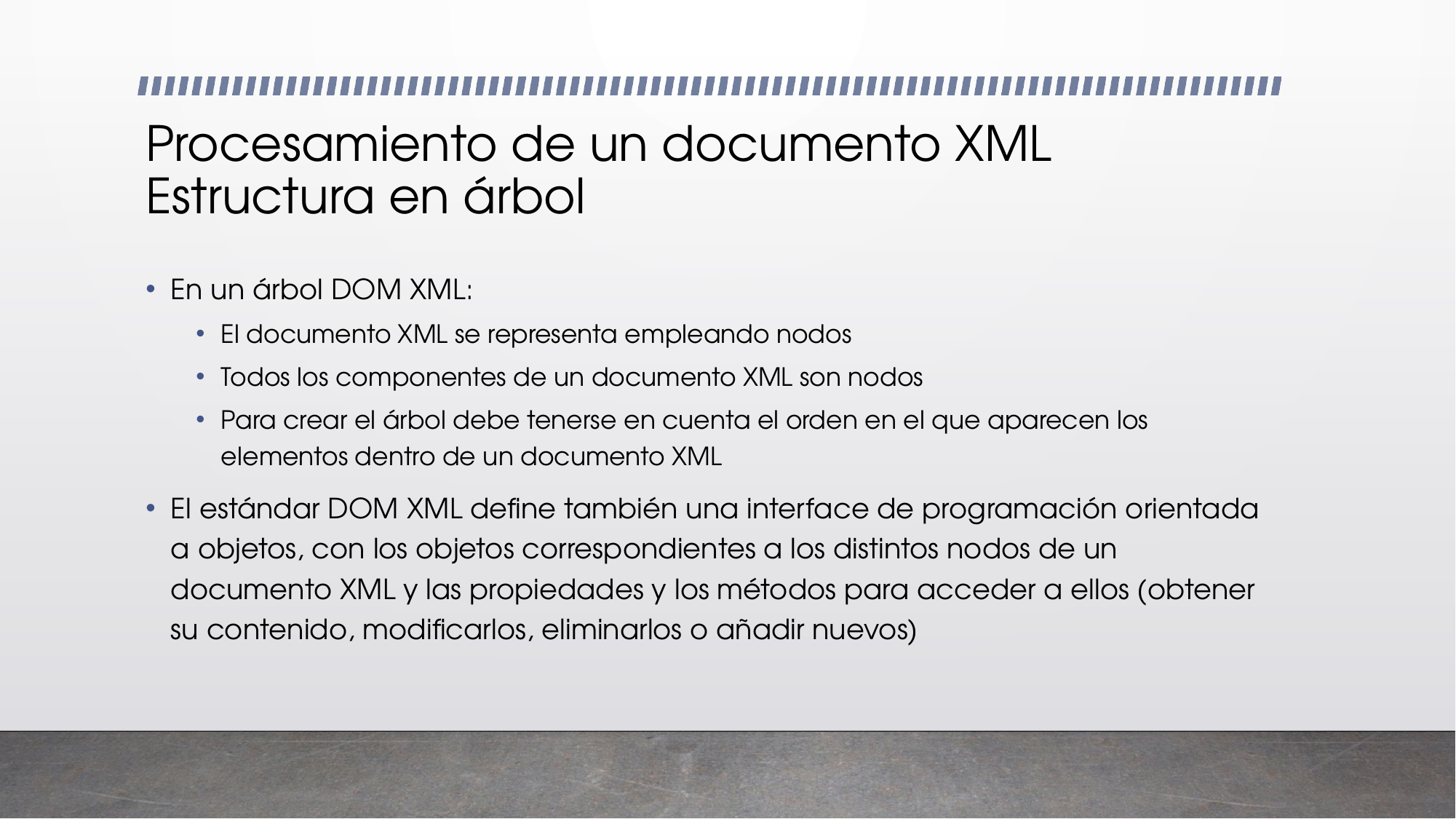

# Procesamiento de un documento XML Estructura en árbol
En un árbol DOM XML:
El documento XML se representa empleando nodos
Todos los componentes de un documento XML son nodos
Para crear el árbol debe tenerse en cuenta el orden en el que aparecen los elementos dentro de un documento XML
El estándar DOM XML define también una interface de programación orientada a objetos, con los objetos correspondientes a los distintos nodos de un documento XML y las propiedades y los métodos para acceder a ellos (obtener su contenido, modificarlos, eliminarlos o añadir nuevos)